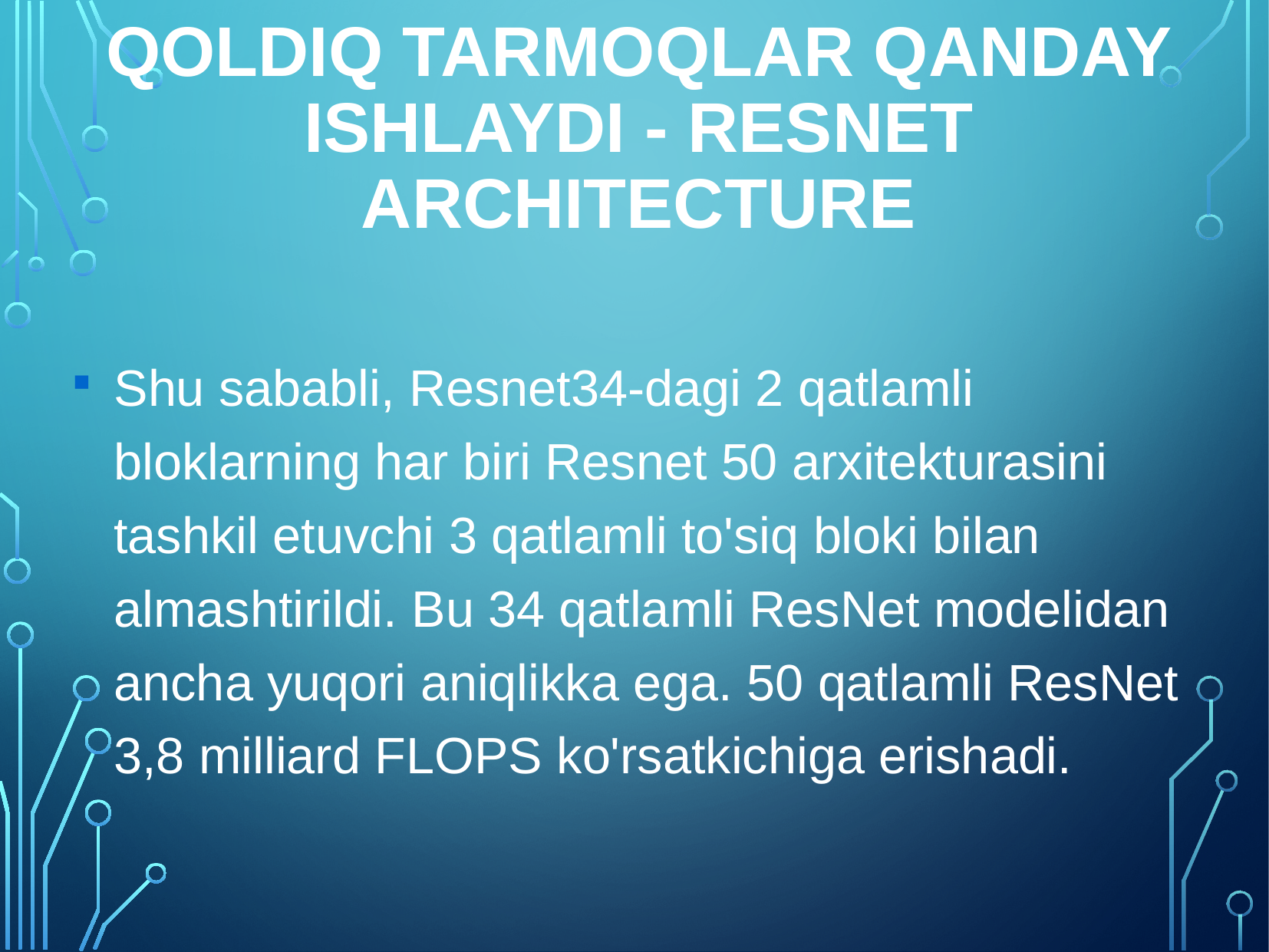

# Qoldiq tarmoqlar qanday ishlaydi - ResNet Architecture
Shu sababli, Resnet34-dagi 2 qatlamli bloklarning har biri Resnet 50 arxitekturasini tashkil etuvchi 3 qatlamli to'siq bloki bilan almashtirildi. Bu 34 qatlamli ResNet modelidan ancha yuqori aniqlikka ega. 50 qatlamli ResNet 3,8 milliard FLOPS ko'rsatkichiga erishadi.